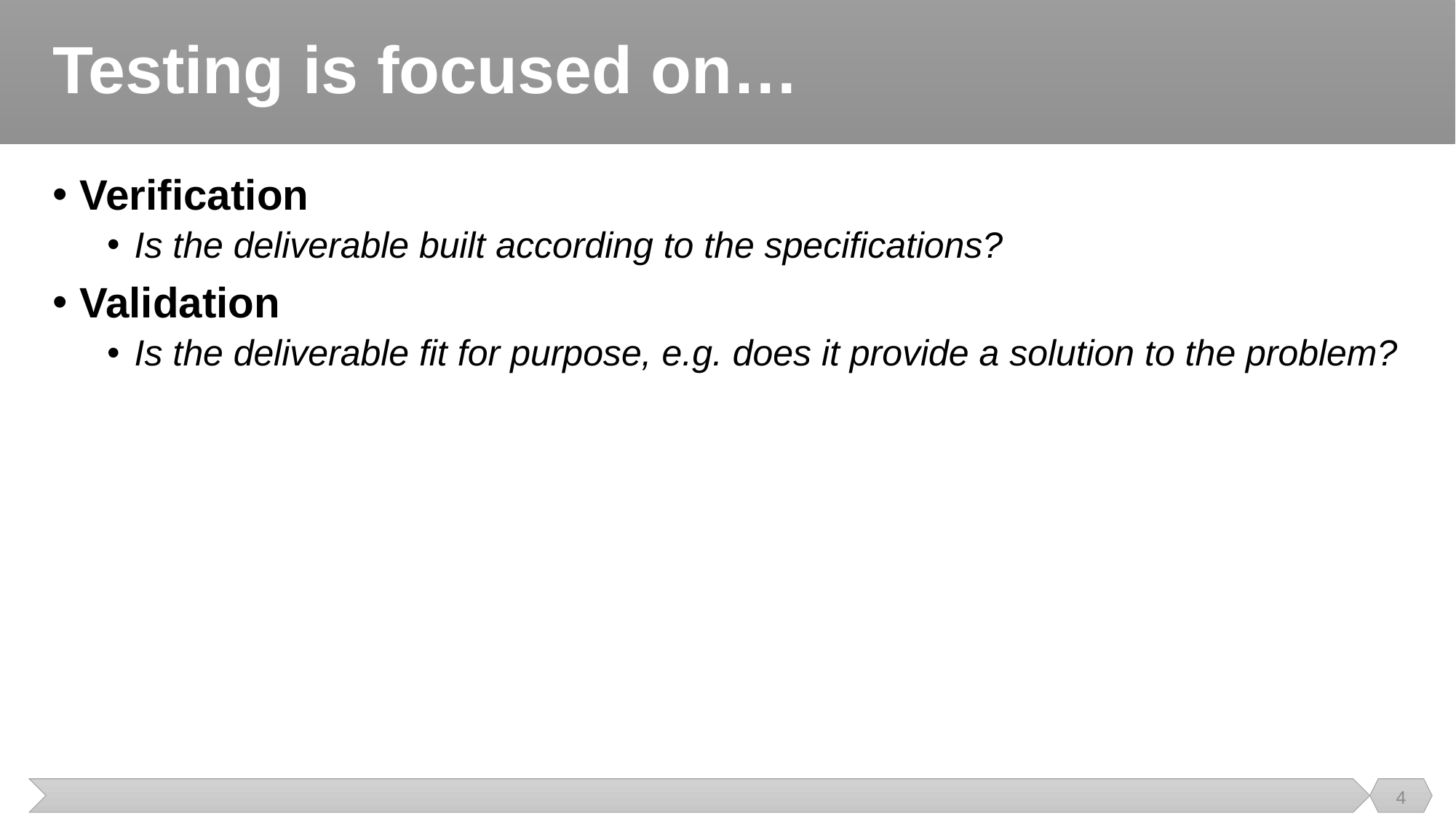

# Testing is focused on…
Verification
Is the deliverable built according to the specifications?
Validation
Is the deliverable fit for purpose, e.g. does it provide a solution to the problem?
4